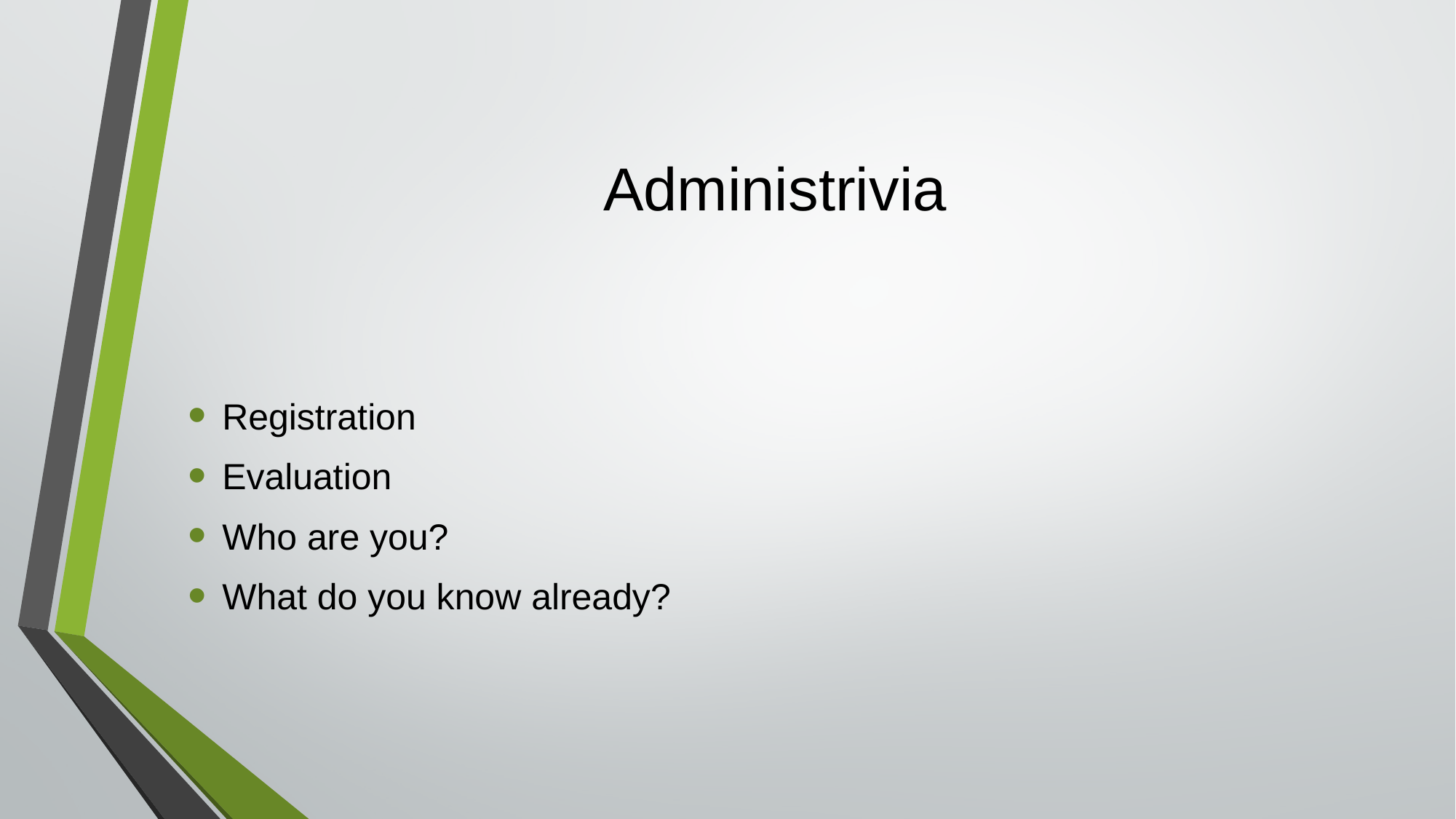

# Administrivia
Registration
Evaluation
Who are you?
What do you know already?